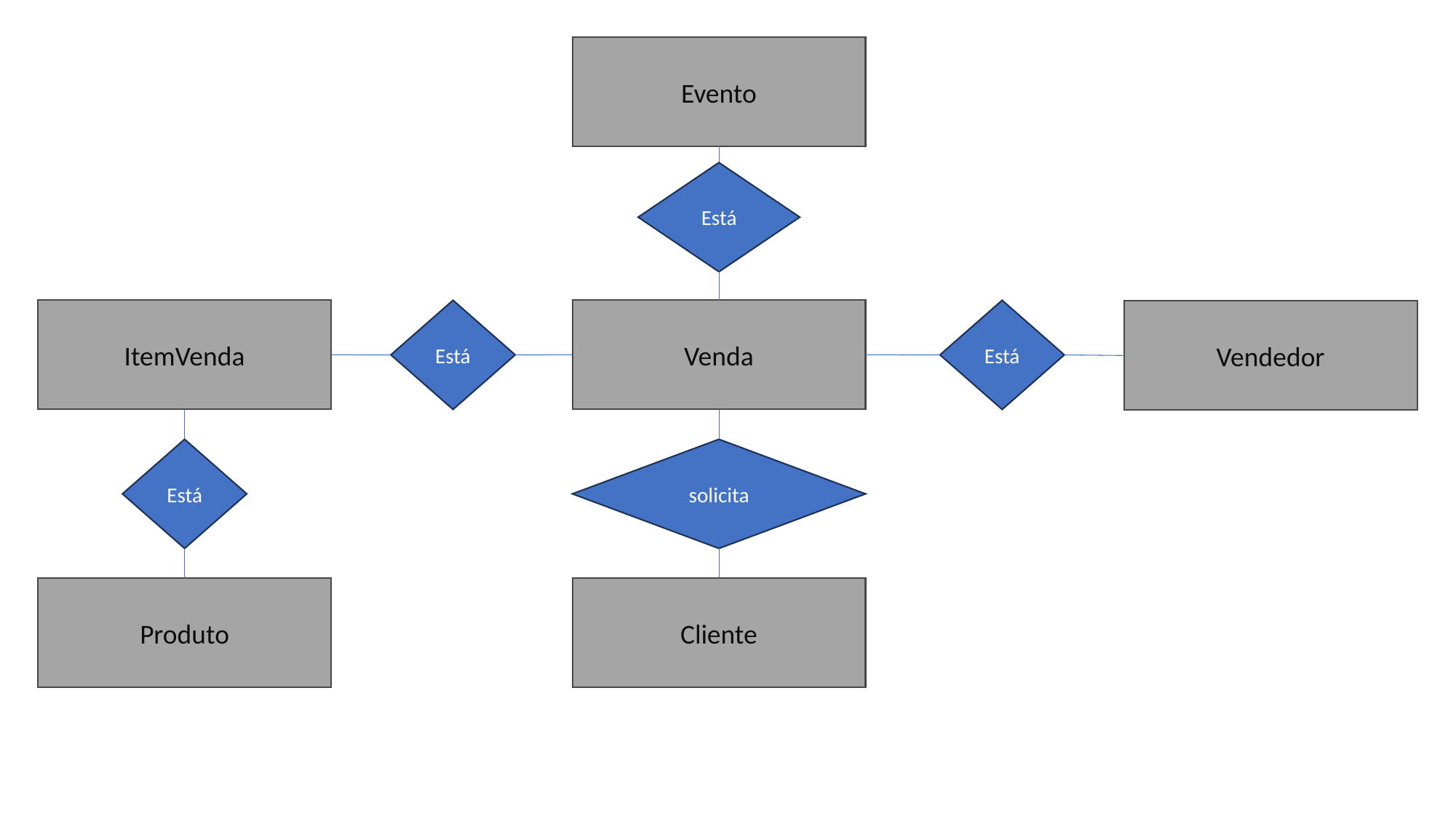

Evento
Está
ItemVenda
Está
Venda
Está
Vendedor
Está
solicita
Produto
Cliente